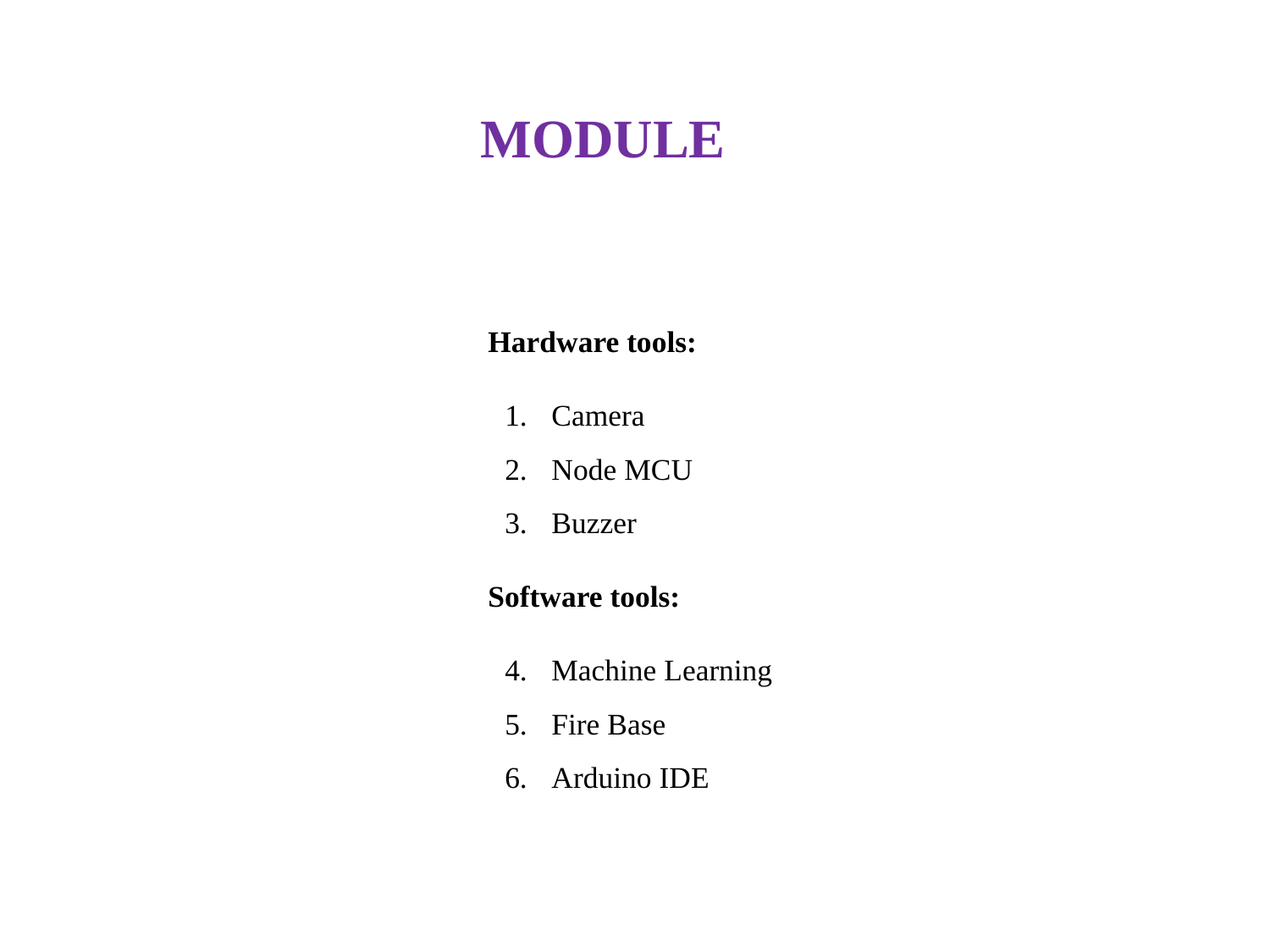

# MODULE
Hardware tools:
Camera
Node MCU
Buzzer
Software tools:
Machine Learning
Fire Base
Arduino IDE